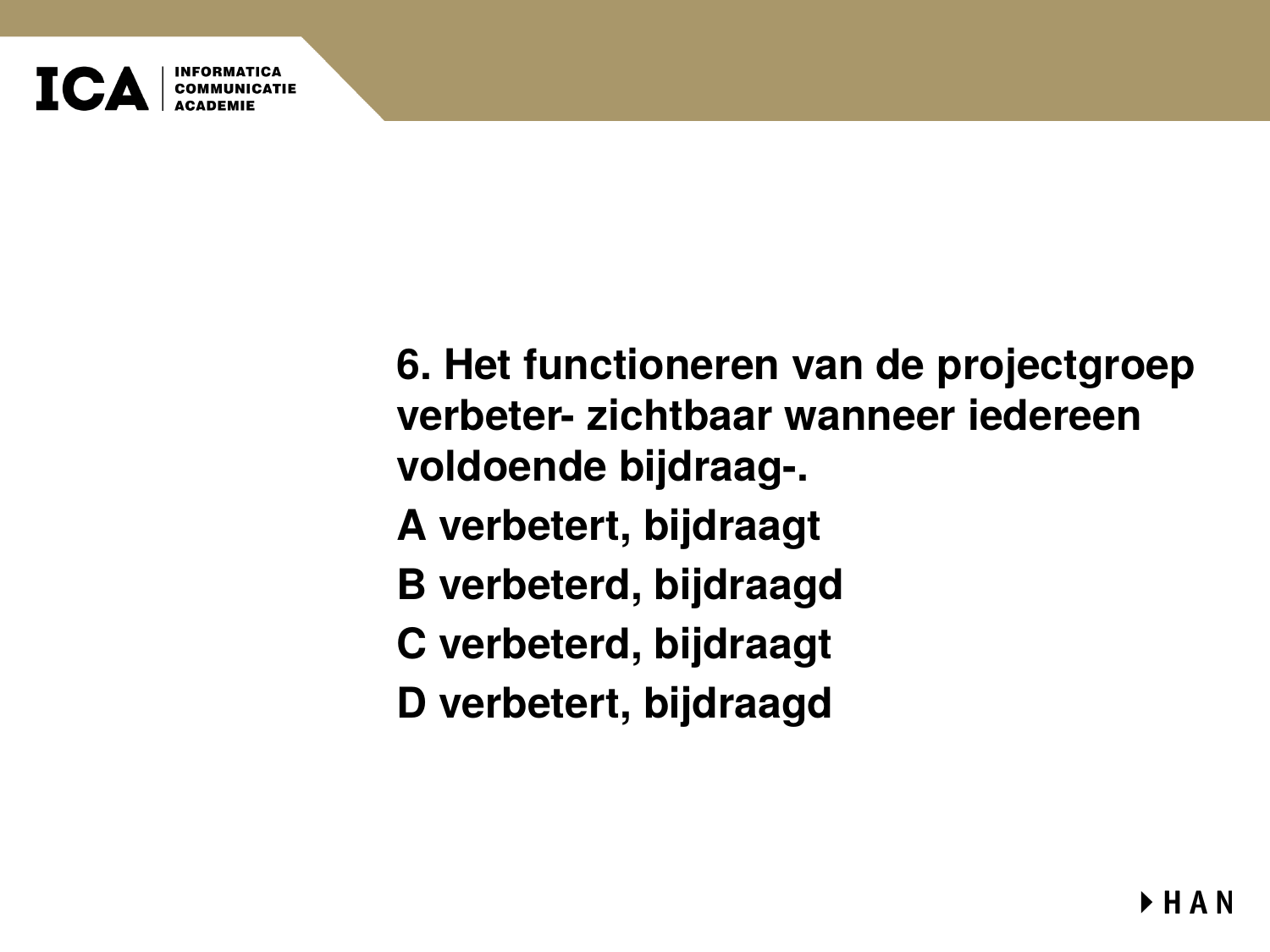

#

6. Het functioneren van de projectgroep verbeter- zichtbaar wanneer iedereen voldoende bijdraag-.
A verbetert, bijdraagt
B verbeterd, bijdraagd
C verbeterd, bijdraagt
D verbetert, bijdraagd